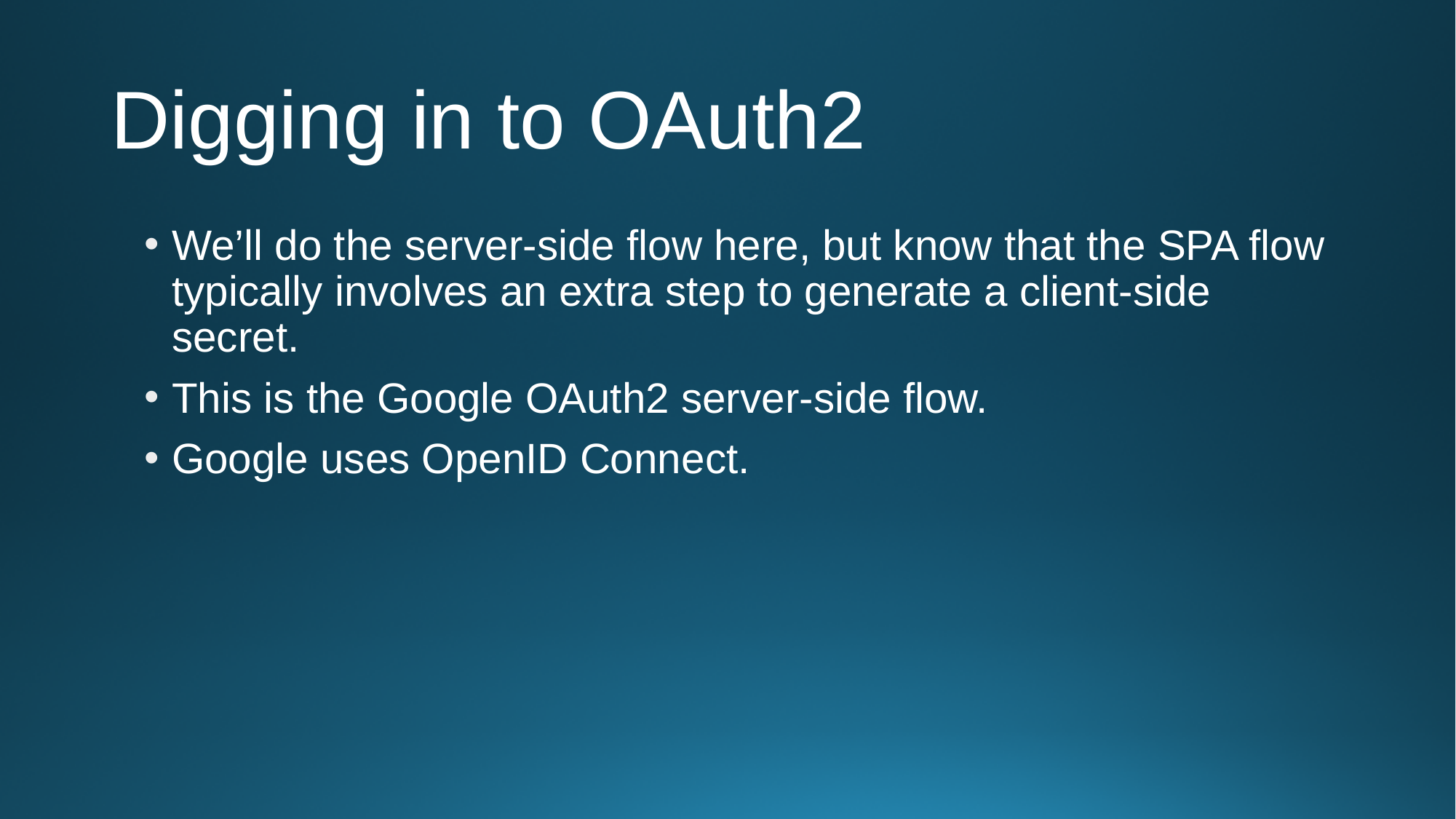

# Digging in to OAuth2
We’ll do the server-side flow here, but know that the SPA flow typically involves an extra step to generate a client-side secret.
This is the Google OAuth2 server-side flow.
Google uses OpenID Connect.